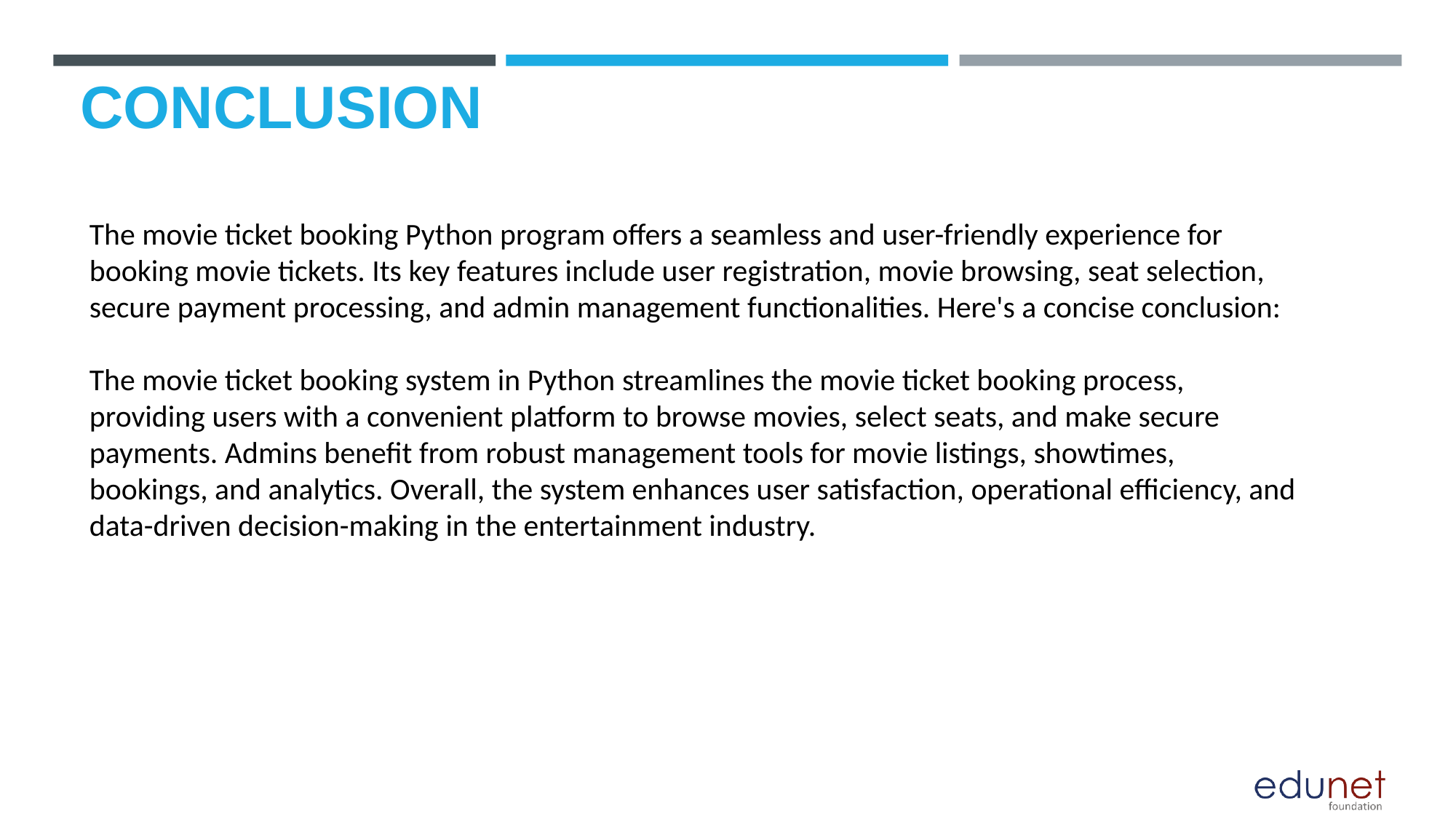

# CONCLUSION
The movie ticket booking Python program offers a seamless and user-friendly experience for booking movie tickets. Its key features include user registration, movie browsing, seat selection, secure payment processing, and admin management functionalities. Here's a concise conclusion:

The movie ticket booking system in Python streamlines the movie ticket booking process, providing users with a convenient platform to browse movies, select seats, and make secure payments. Admins benefit from robust management tools for movie listings, showtimes, bookings, and analytics. Overall, the system enhances user satisfaction, operational efficiency, and data-driven decision-making in the entertainment industry.